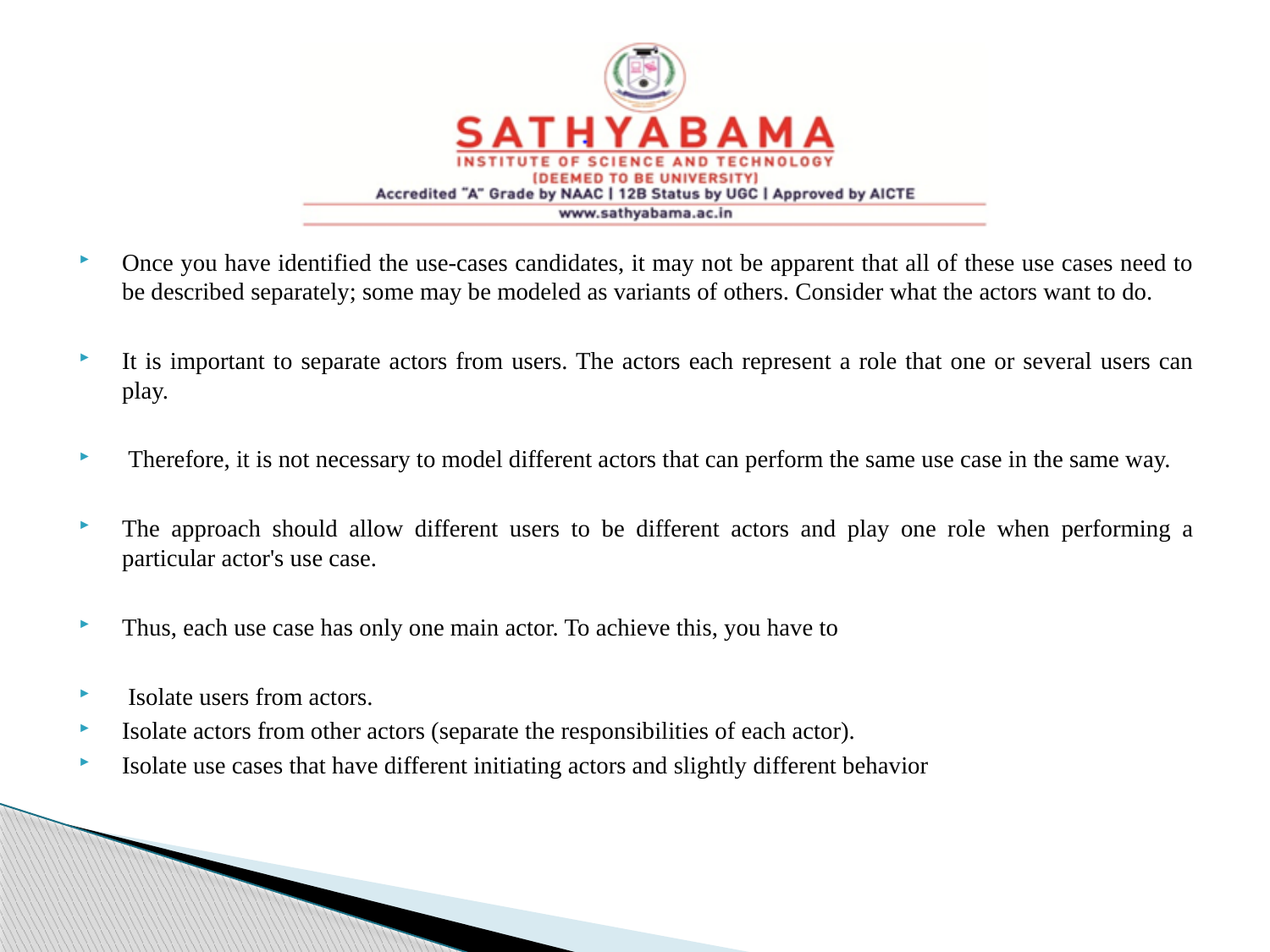

Once you have identified the use-cases candidates, it may not be apparent that all of these use cases need to be described separately; some may be modeled as variants of others. Consider what the actors want to do.

It is important to separate actors from users. The actors each represent a role that one or several users can play.

 Therefore, it is not necessary to model different actors that can perform the same use case in the same way.

The approach should allow different users to be different actors and play one role when performing a particular actor's use case.

Thus, each use case has only one main actor. To achieve this, you have to

 Isolate users from actors.
Isolate actors from other actors (separate the responsibilities of each actor).
Isolate use cases that have different initiating actors and slightly different behavior